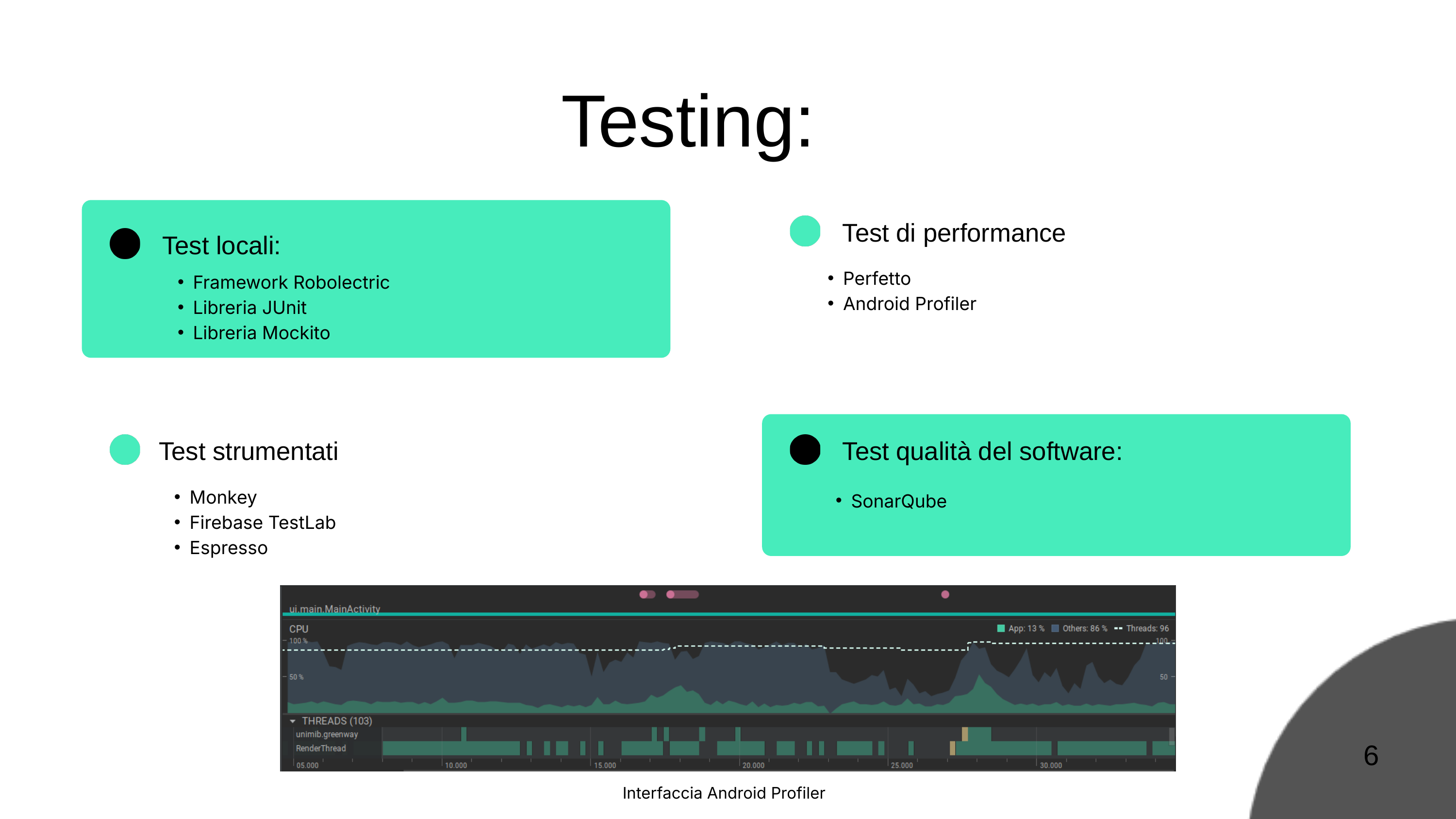

Testing:

Test di performance

Test locali:

Perfetto
Android Profiler
Framework Robolectric
Libreria JUnit
Libreria Mockito

Test strumentati
Test qualità del software:

Monkey
Firebase TestLab
Espresso
SonarQube

05
6
Interfaccia Android Profiler